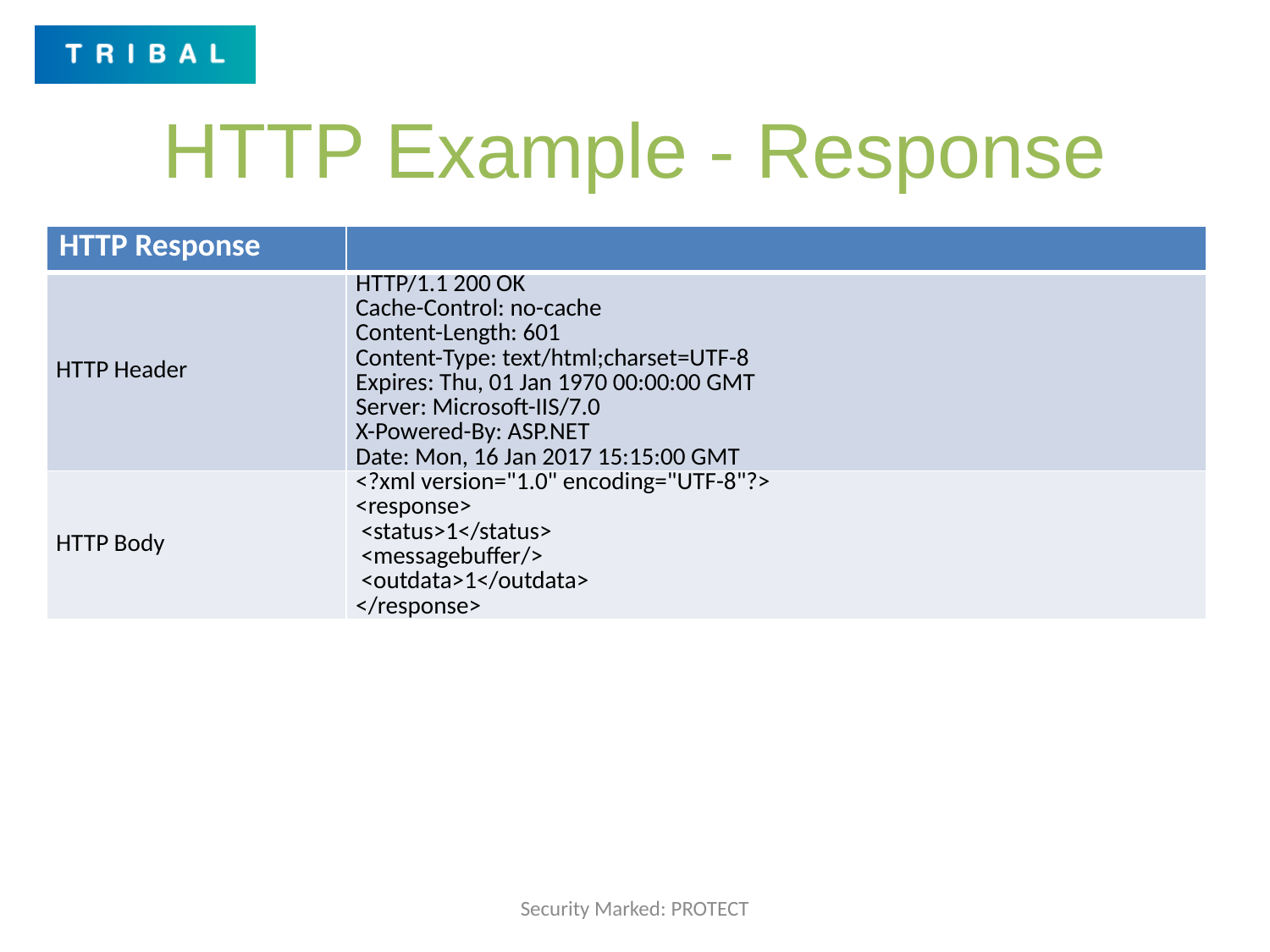

# HTTP Example - Response
| HTTP Response |  |
| --- | --- |
| HTTP Header | HTTP/1.1 200 OK Cache-Control: no-cache Content-Length: 601 Content-Type: text/html;charset=UTF-8 Expires: Thu, 01 Jan 1970 00:00:00 GMT Server: Microsoft-IIS/7.0 X-Powered-By: ASP.NET Date: Mon, 16 Jan 2017 15:15:00 GMT |
| HTTP Body | <?xml version="1.0" encoding="UTF-8"?> <response> <status>1</status> <messagebuffer/> <outdata>1</outdata> </response> |
Security Marked: PROTECT